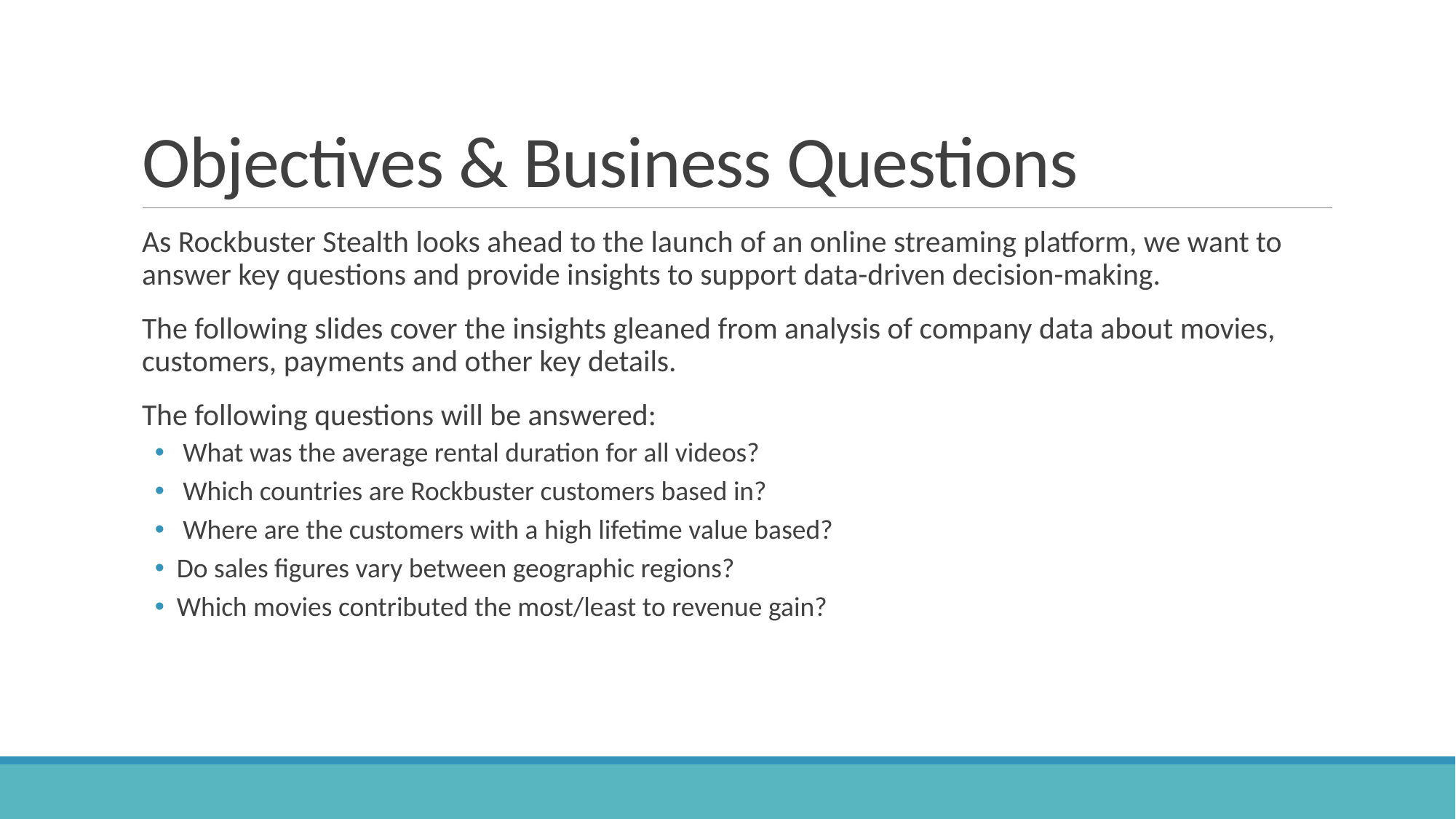

# Objectives & Business Questions
As Rockbuster Stealth looks ahead to the launch of an online streaming platform, we want to answer key questions and provide insights to support data-driven decision-making.
The following slides cover the insights gleaned from analysis of company data about movies, customers, payments and other key details.
The following questions will be answered:
 What was the average rental duration for all videos?
 Which countries are Rockbuster customers based in?
 Where are the customers with a high lifetime value based?
Do sales figures vary between geographic regions?
Which movies contributed the most/least to revenue gain?